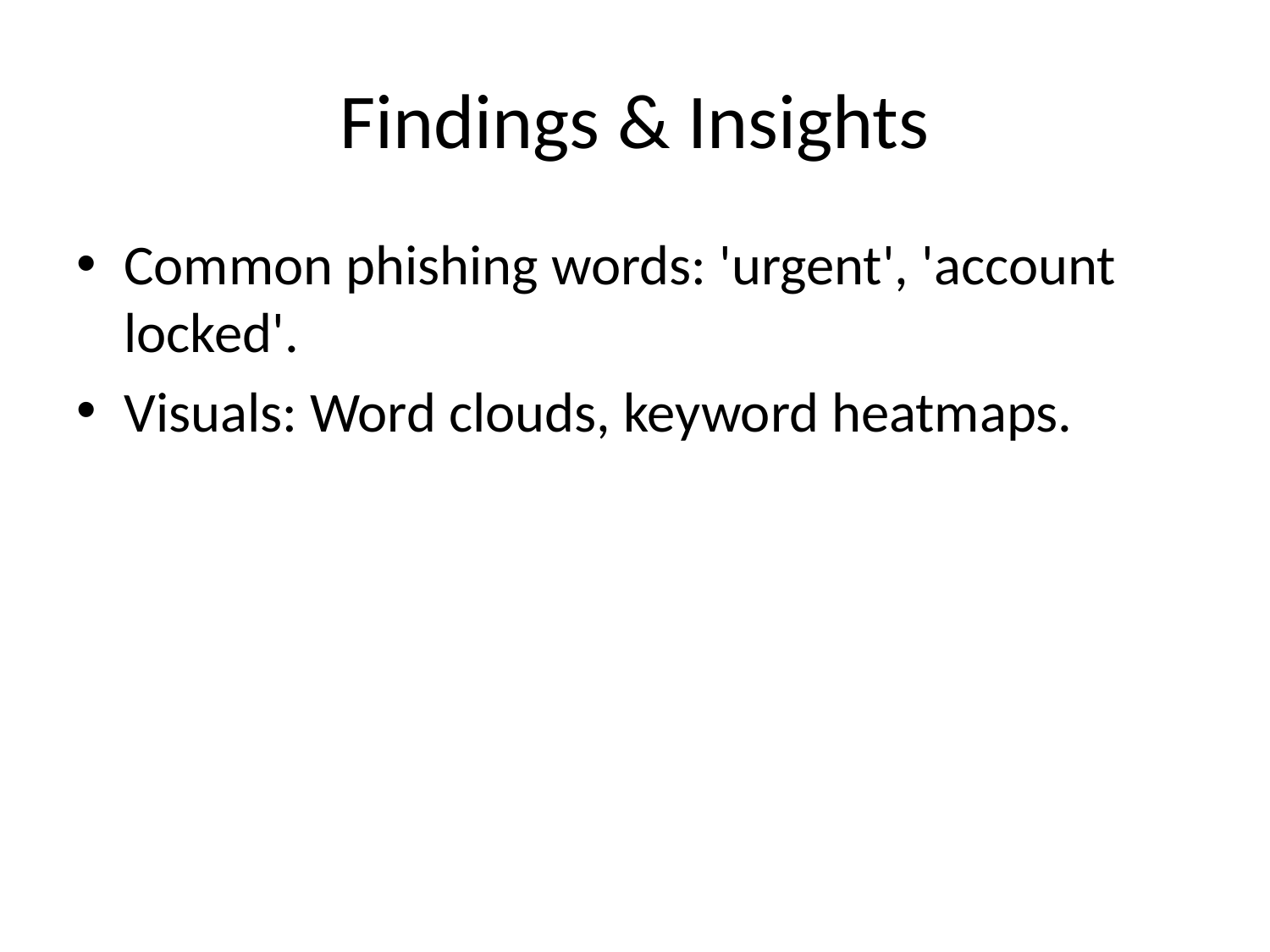

# Findings & Insights
Common phishing words: 'urgent', 'account locked'.
Visuals: Word clouds, keyword heatmaps.